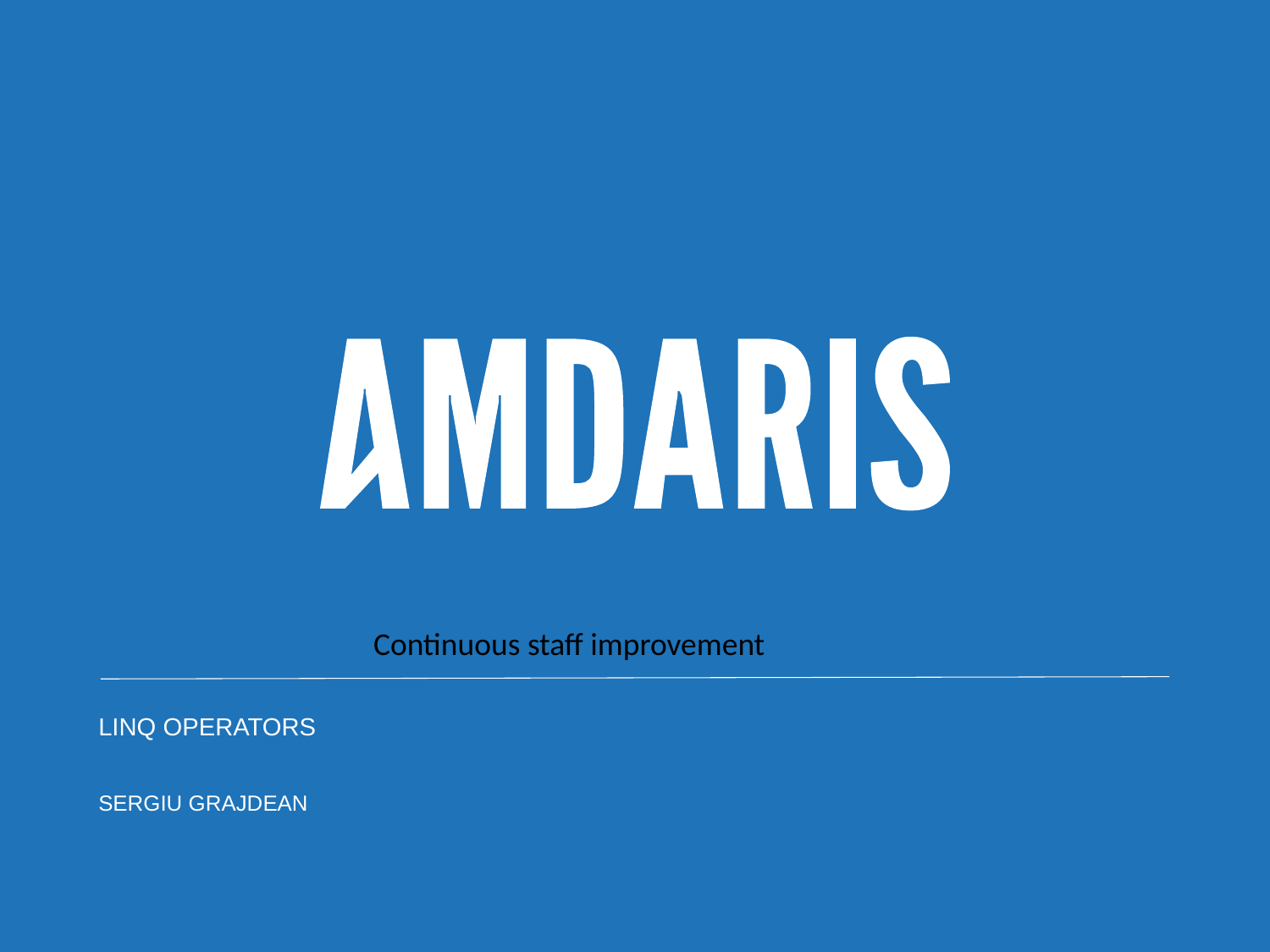

Continuous staff improvement
# LINQ Operators
Sergiu Grajdean